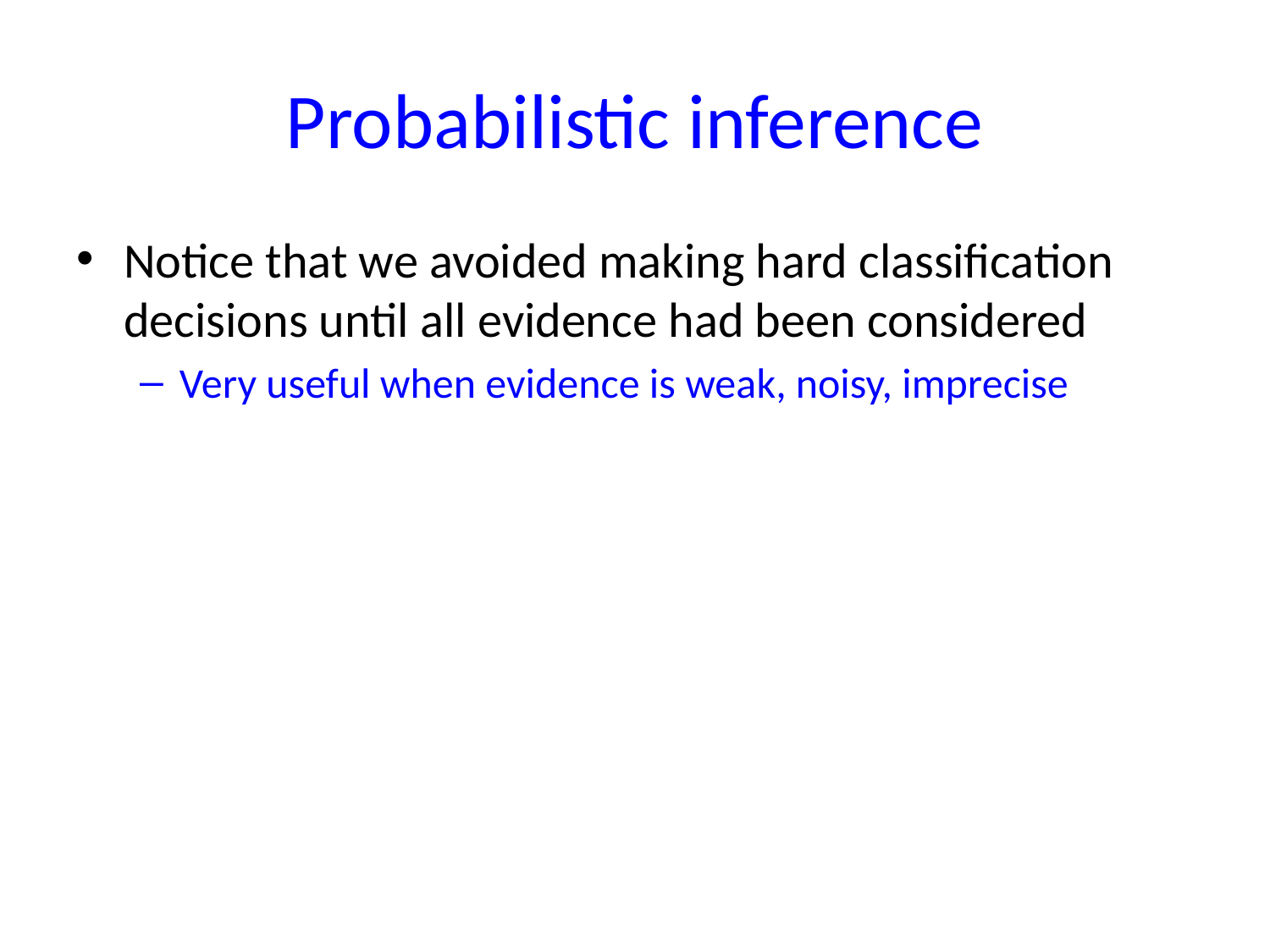

# Probabilistic inference
Notice that we avoided making hard classification decisions until all evidence had been considered
Very useful when evidence is weak, noisy, imprecise